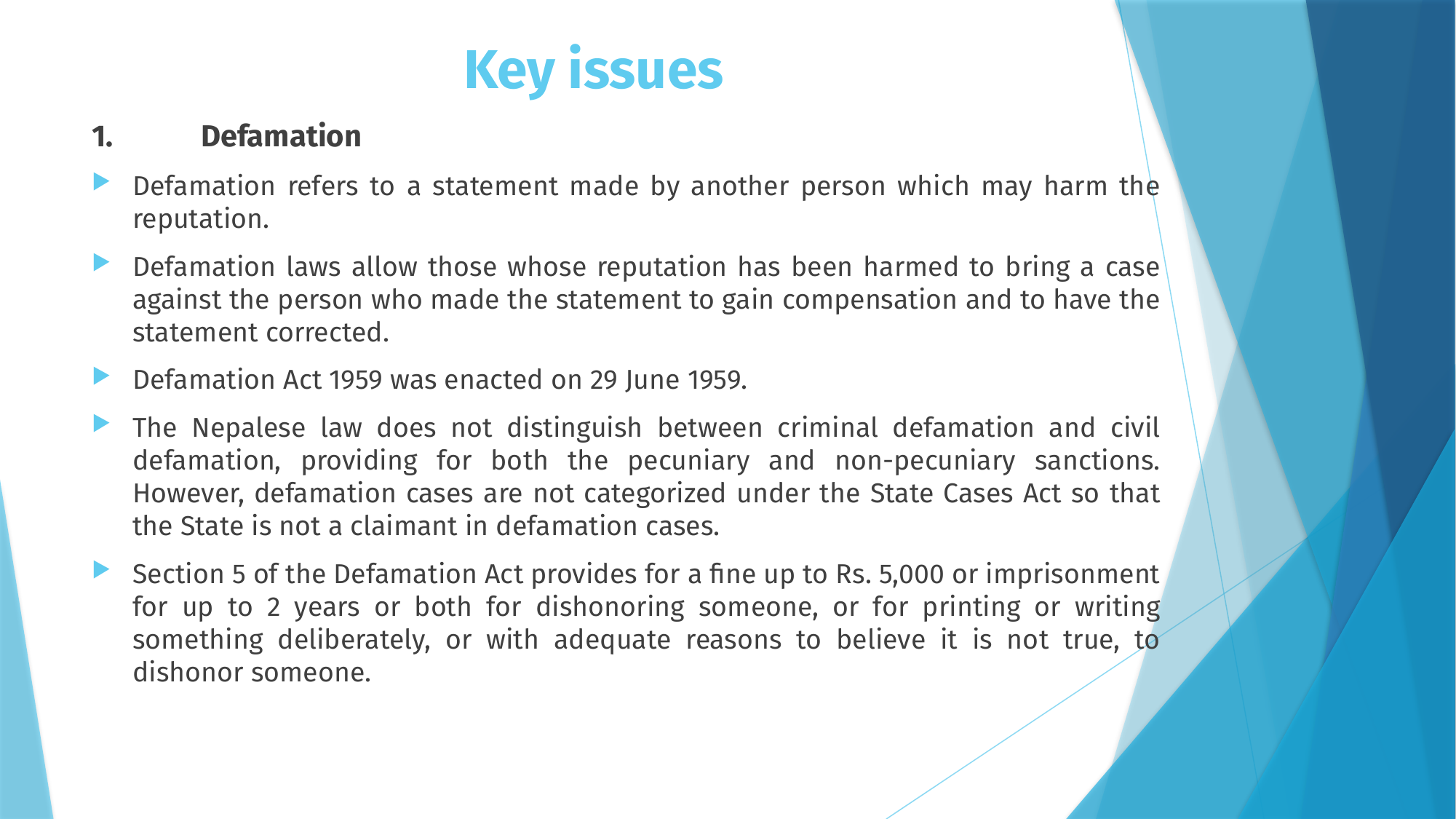

# Key issues
1.	Defamation
Defamation refers to a statement made by another person which may harm the reputation.
Defamation laws allow those whose reputation has been harmed to bring a case against the person who made the statement to gain compensation and to have the statement corrected.
Defamation Act 1959 was enacted on 29 June 1959.
The Nepalese law does not distinguish between criminal defamation and civil defamation, providing for both the pecuniary and non-pecuniary sanctions. However, defamation cases are not categorized under the State Cases Act so that the State is not a claimant in defamation cases.
Section 5 of the Defamation Act provides for a fine up to Rs. 5,000 or imprisonment for up to 2 years or both for dishonoring someone, or for printing or writing something deliberately, or with adequate reasons to believe it is not true, to dishonor someone.